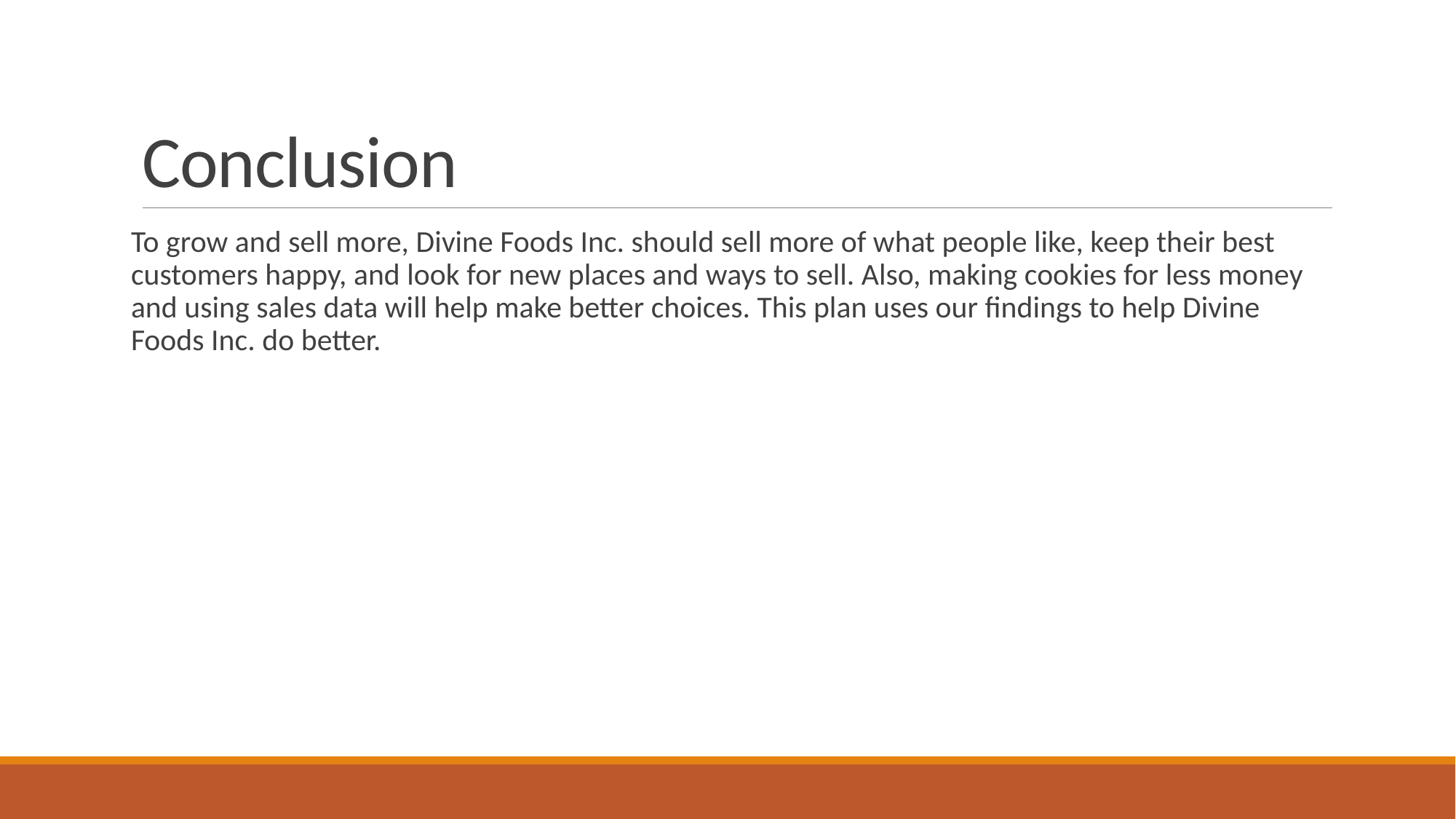

# Conclusion
To grow and sell more, Divine Foods Inc. should sell more of what people like, keep their best customers happy, and look for new places and ways to sell. Also, making cookies for less money and using sales data will help make better choices. This plan uses our findings to help Divine Foods Inc. do better.